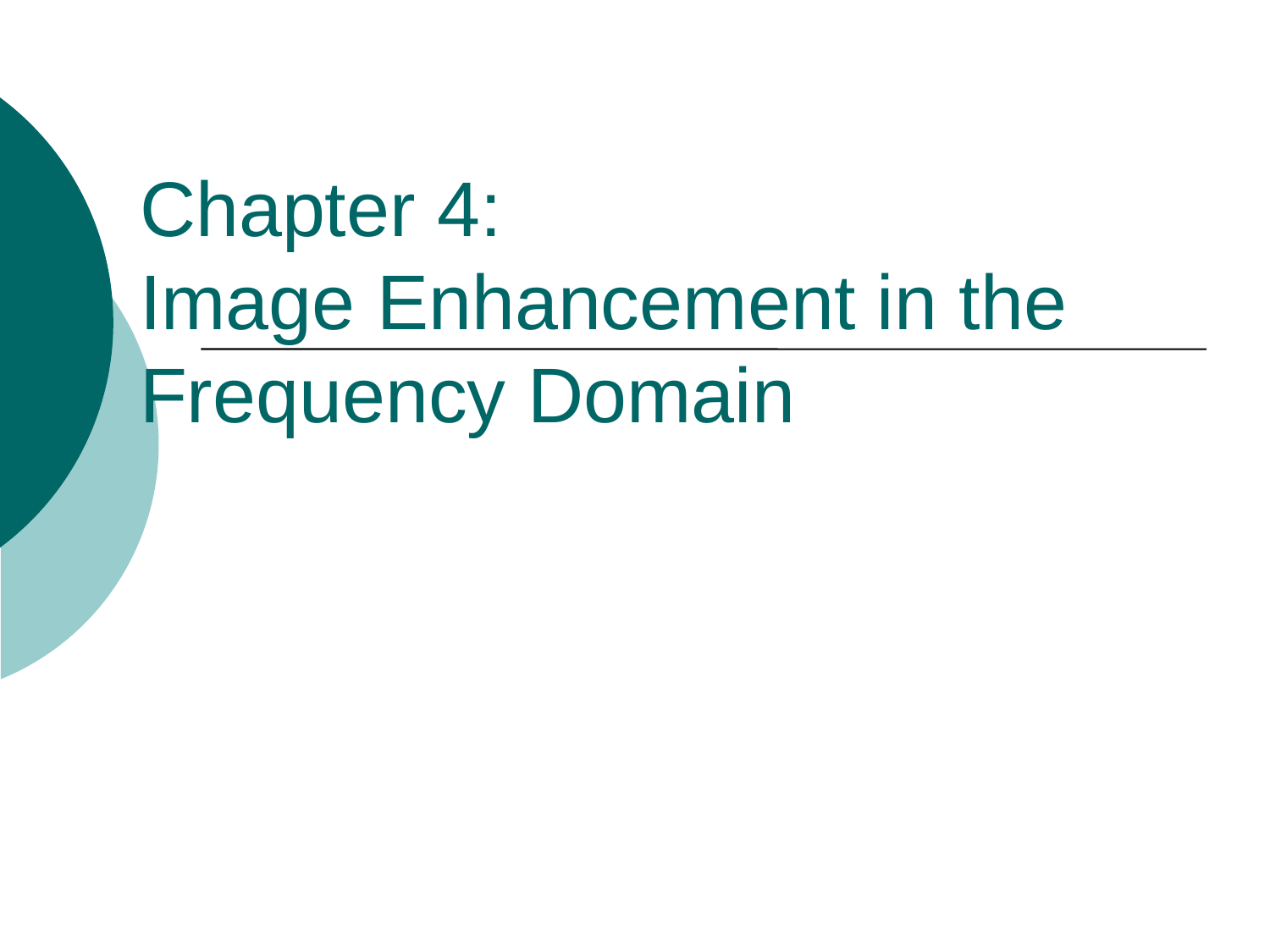

# Chapter 4: Image Enhancement in the Frequency Domain